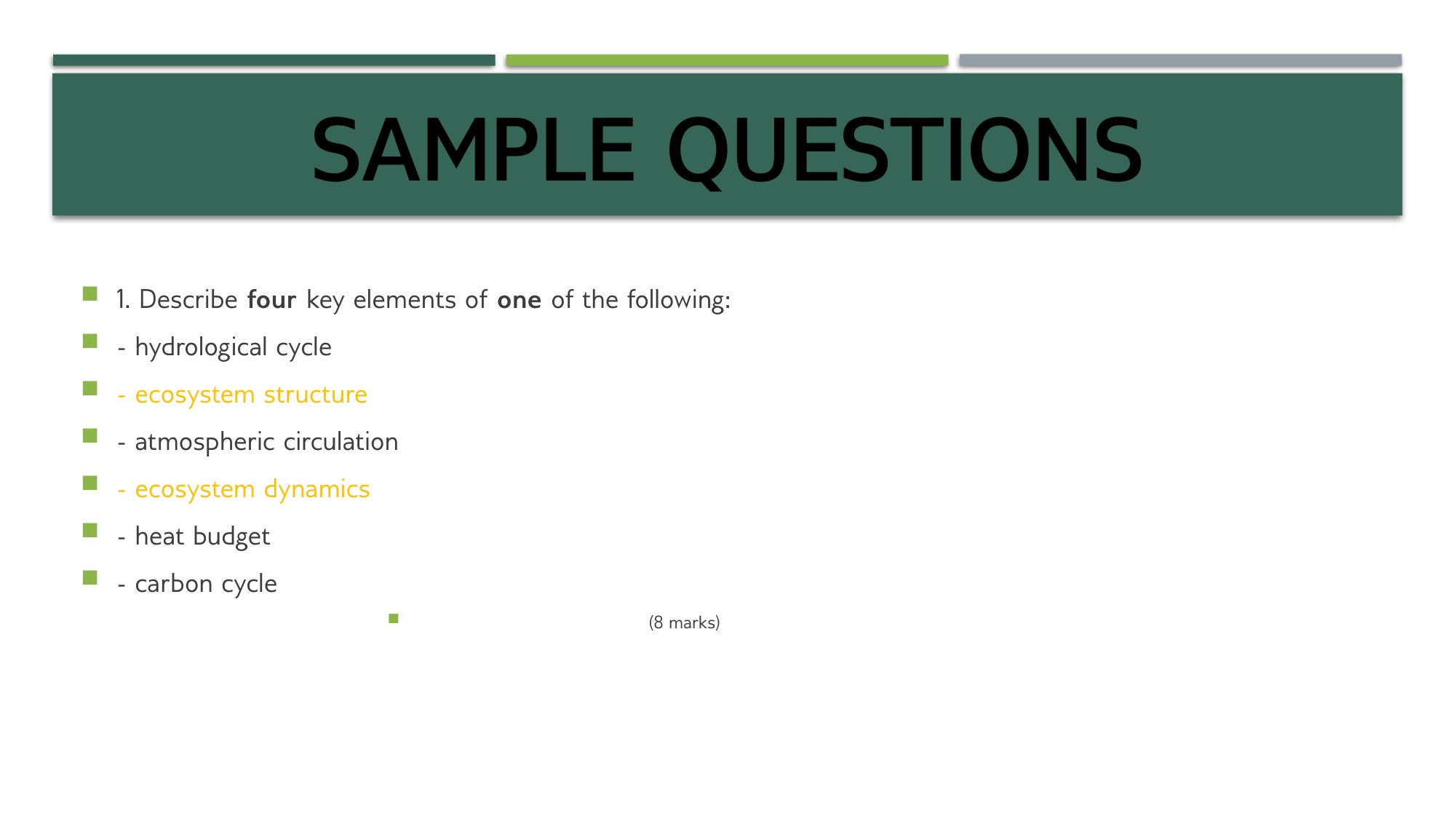

# Sample Questions
1. Describe four key elements of one of the following:
- hydrological cycle
- ecosystem structure
- atmospheric circulation
- ecosystem dynamics
- heat budget
- carbon cycle
                                           (8 marks)